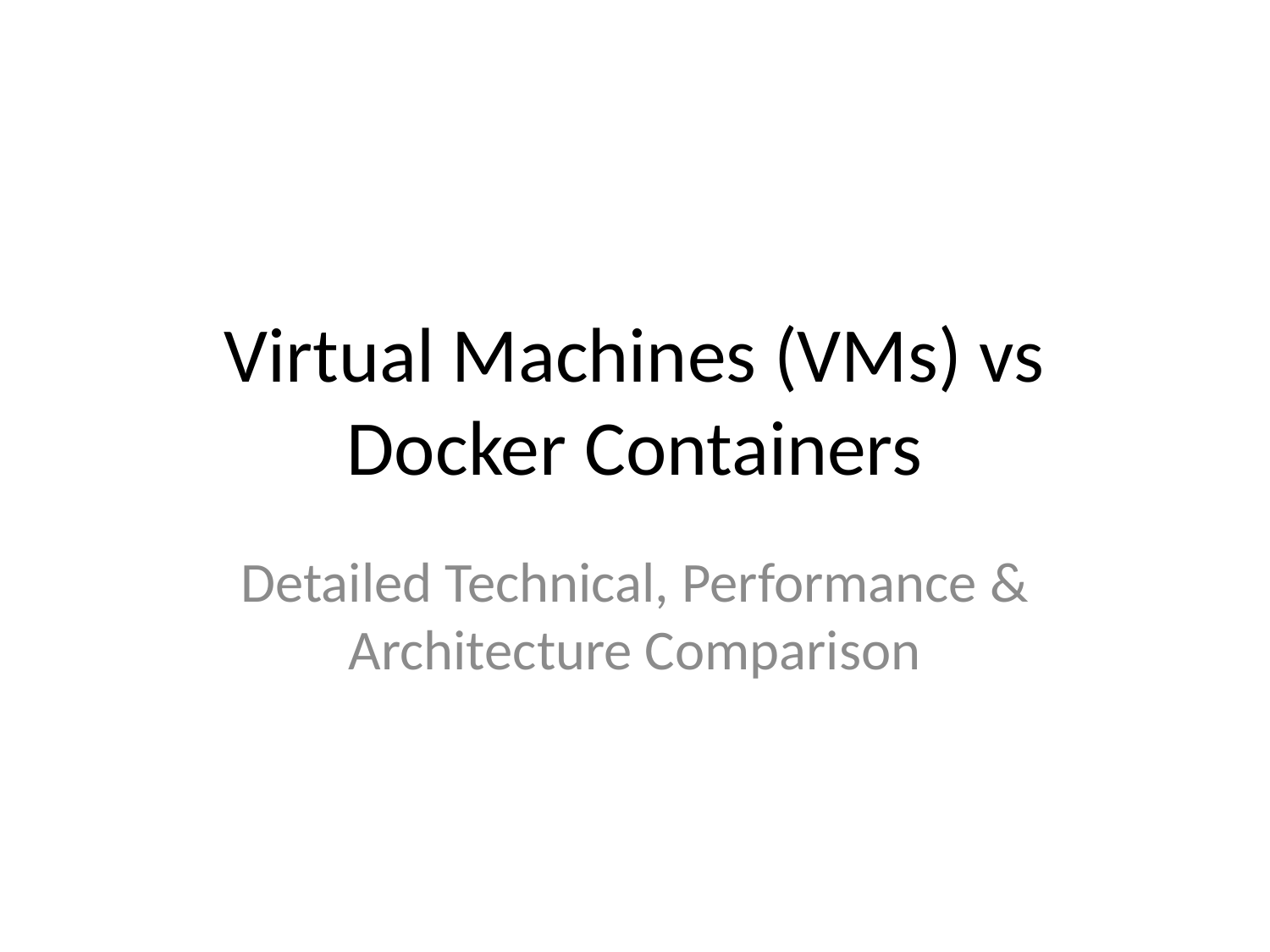

# Virtual Machines (VMs) vs Docker Containers
Detailed Technical, Performance & Architecture Comparison